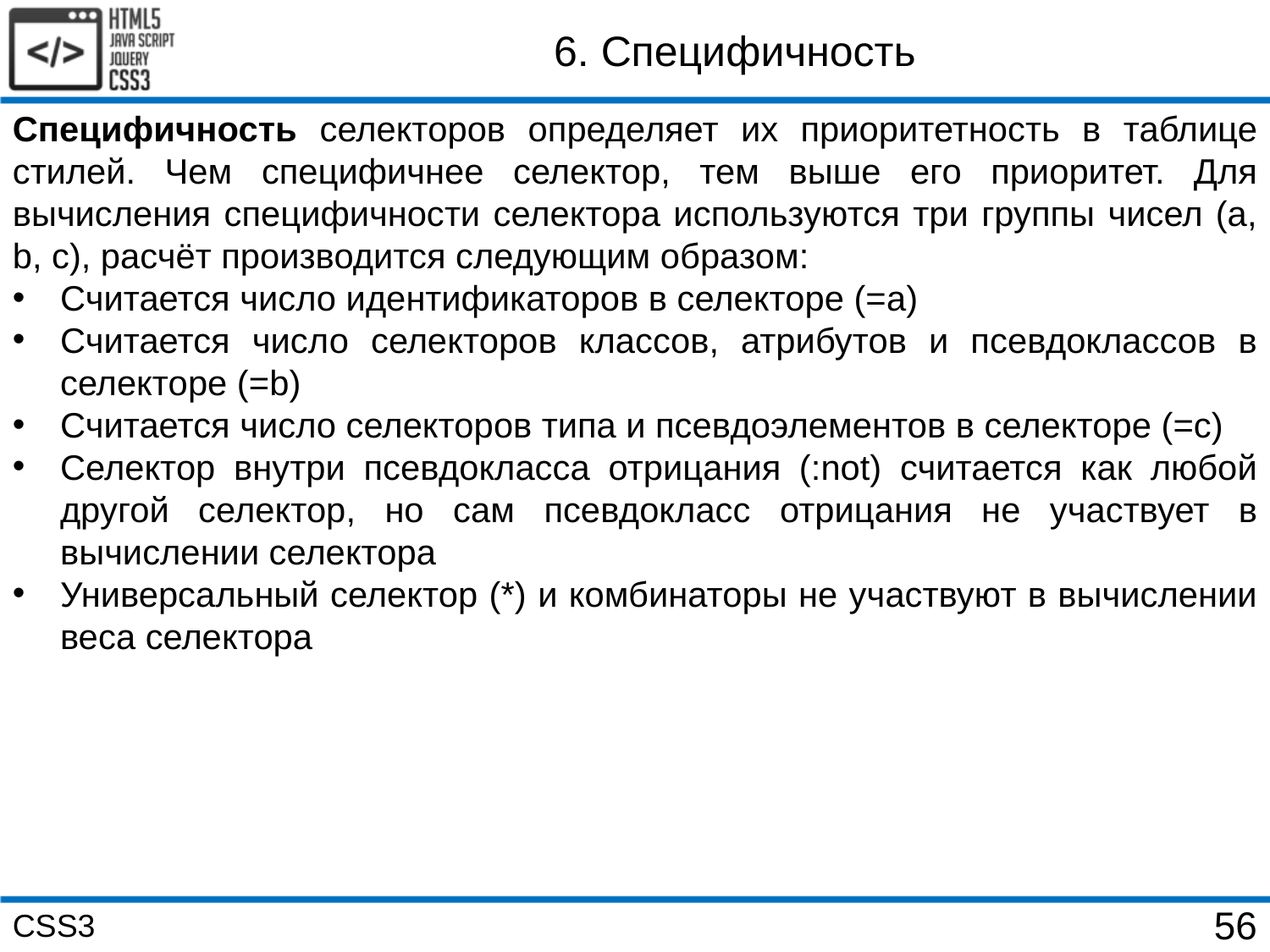

6. Специфичность
Специфичность селекторов определяет их приоритетность в таблице стилей. Чем специфичнее селектор, тем выше его приоритет. Для вычисления специфичности селектора используются три группы чисел (a, b, c), расчёт производится следующим образом:
Считается число идентификаторов в селекторе (=a)
Считается число селекторов классов, атрибутов и псевдоклассов в селекторе (=b)
Считается число селекторов типа и псевдоэлементов в селекторе (=c)
Селектор внутри псевдокласса отрицания (:not) считается как любой другой селектор, но сам псевдокласс отрицания не участвует в вычислении селектора
Универсальный селектор (*) и комбинаторы не участвуют в вычислении веса селектора
CSS3
56